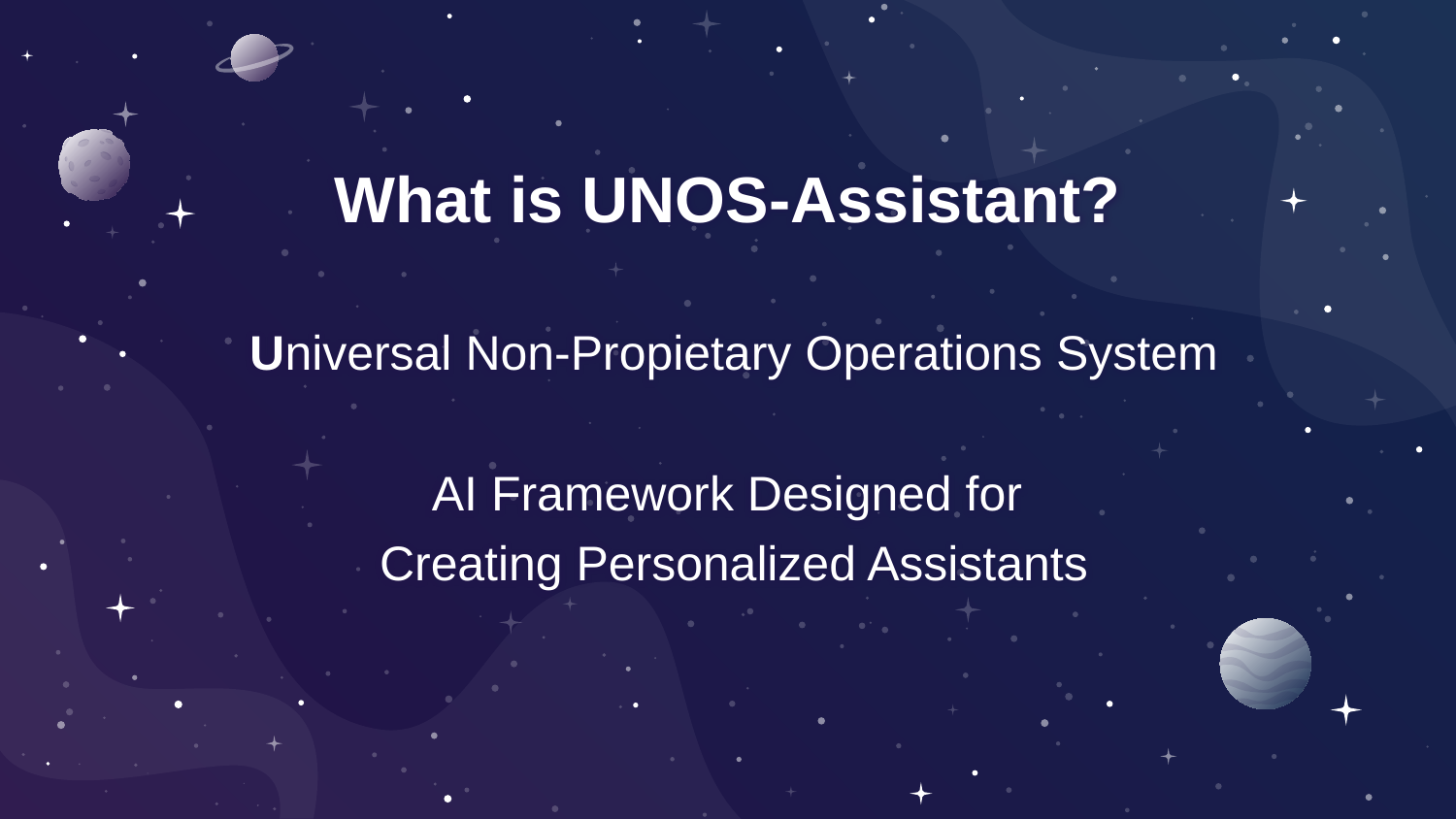

# What is UNOS-Assistant?

Universal Non-Propietary Operations System

AI Framework Designed for
Creating Personalized Assistants